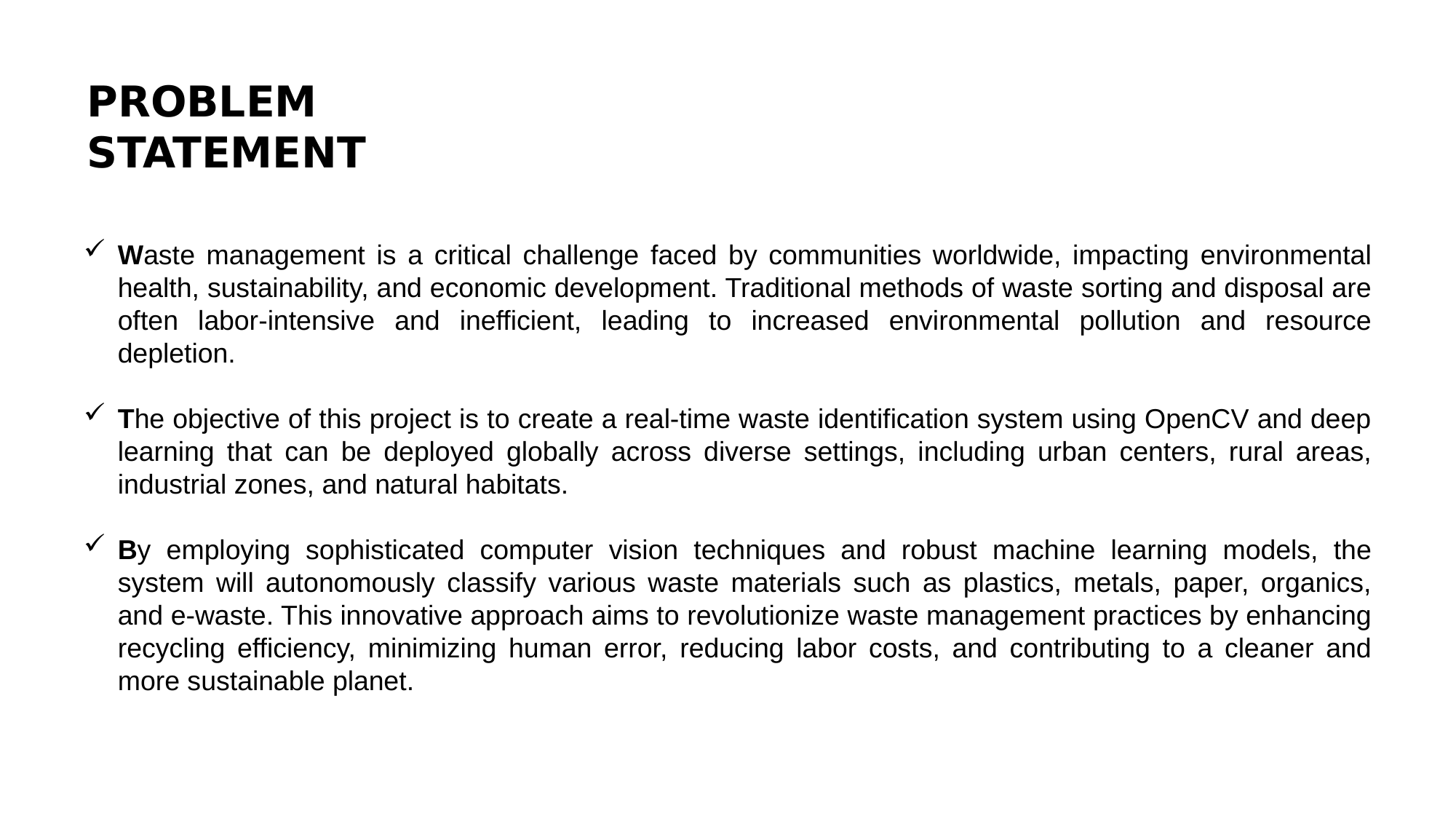

PROBLEM STATEMENT
Waste management is a critical challenge faced by communities worldwide, impacting environmental health, sustainability, and economic development. Traditional methods of waste sorting and disposal are often labor-intensive and inefficient, leading to increased environmental pollution and resource depletion.

The objective of this project is to create a real-time waste identification system using OpenCV and deep learning that can be deployed globally across diverse settings, including urban centers, rural areas, industrial zones, and natural habitats.

By employing sophisticated computer vision techniques and robust machine learning models, the system will autonomously classify various waste materials such as plastics, metals, paper, organics, and e-waste. This innovative approach aims to revolutionize waste management practices by enhancing recycling efficiency, minimizing human error, reducing labor costs, and contributing to a cleaner and more sustainable planet.